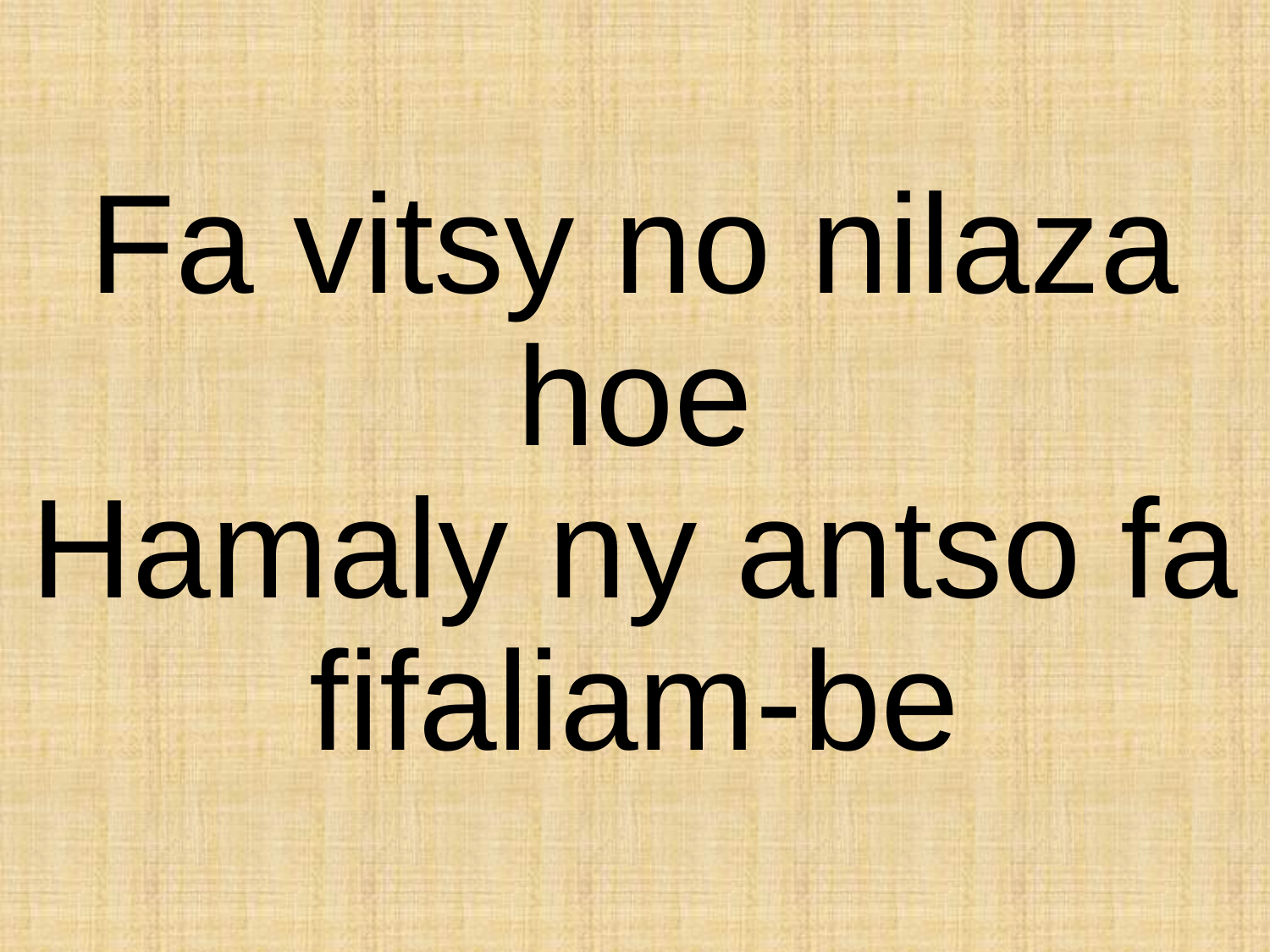

# Fa vitsy no nilaza hoe Hamaly ny antso fa fifaliam-be